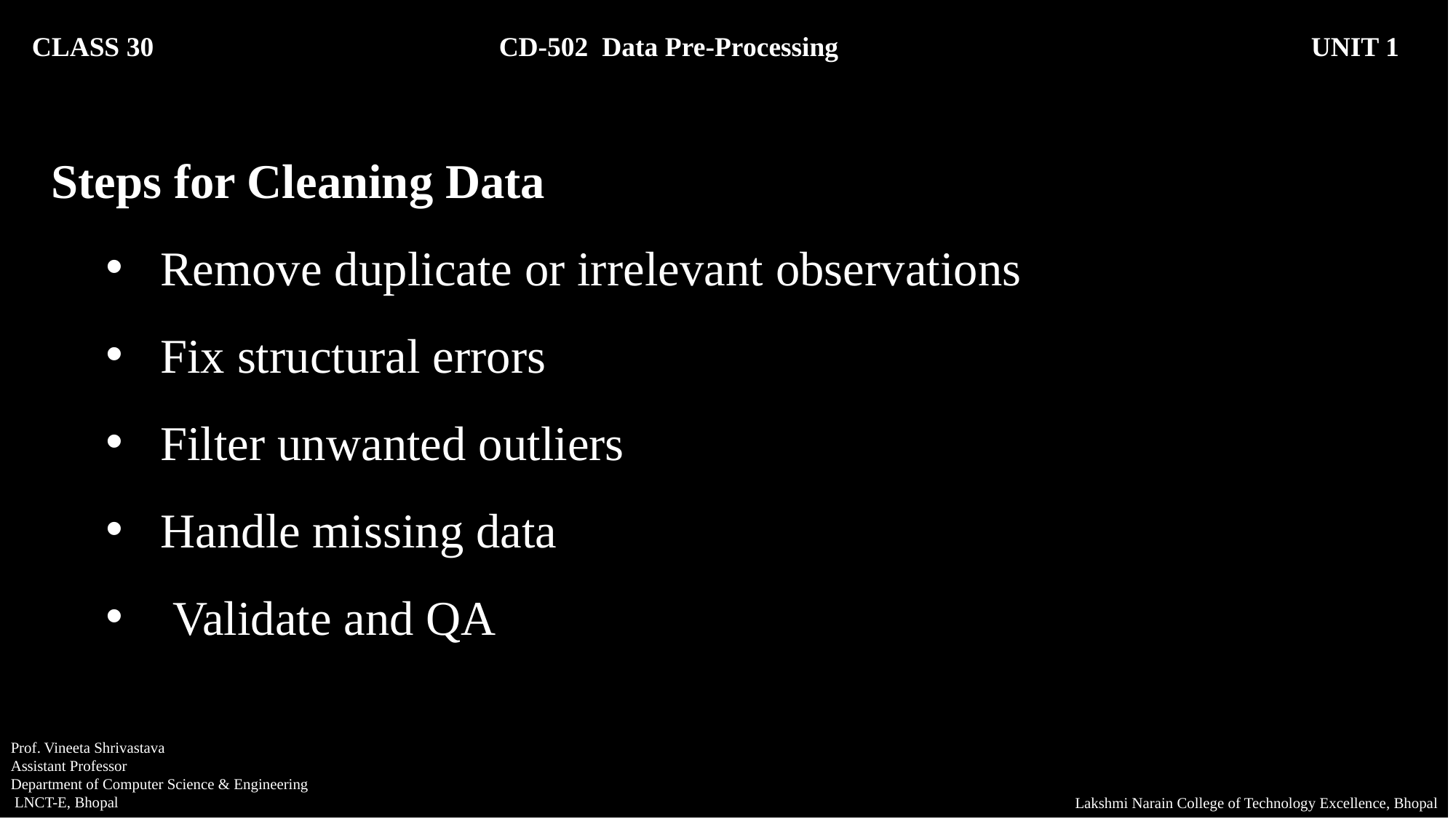

CLASS 30                                                  CD-502  Data Pre-Processing		                                           UNIT 1
Steps for Cleaning Data
Remove duplicate or irrelevant observations
Fix structural errors
Filter unwanted outliers
Handle missing data
 Validate and QA
Prof. Vineeta Shrivastava
Assistant Professor
Department of Computer Science & Engineering
 LNCT-E, Bhopal
Lakshmi Narain College of Technology Excellence, Bhopal